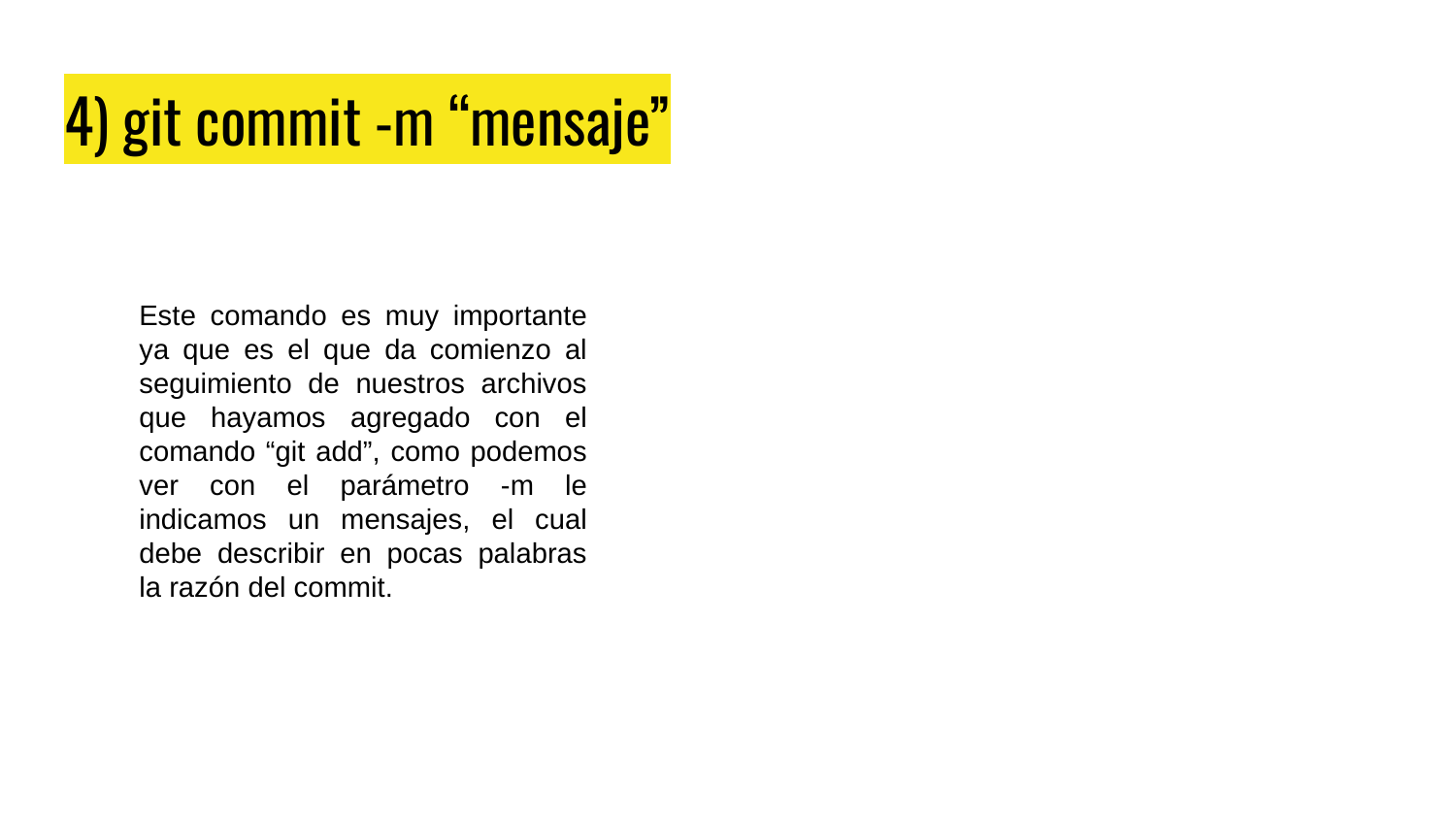

# 4) git commit -m “mensaje”
Este comando es muy importante ya que es el que da comienzo al seguimiento de nuestros archivos que hayamos agregado con el comando “git add”, como podemos ver con el parámetro -m le indicamos un mensajes, el cual debe describir en pocas palabras la razón del commit.